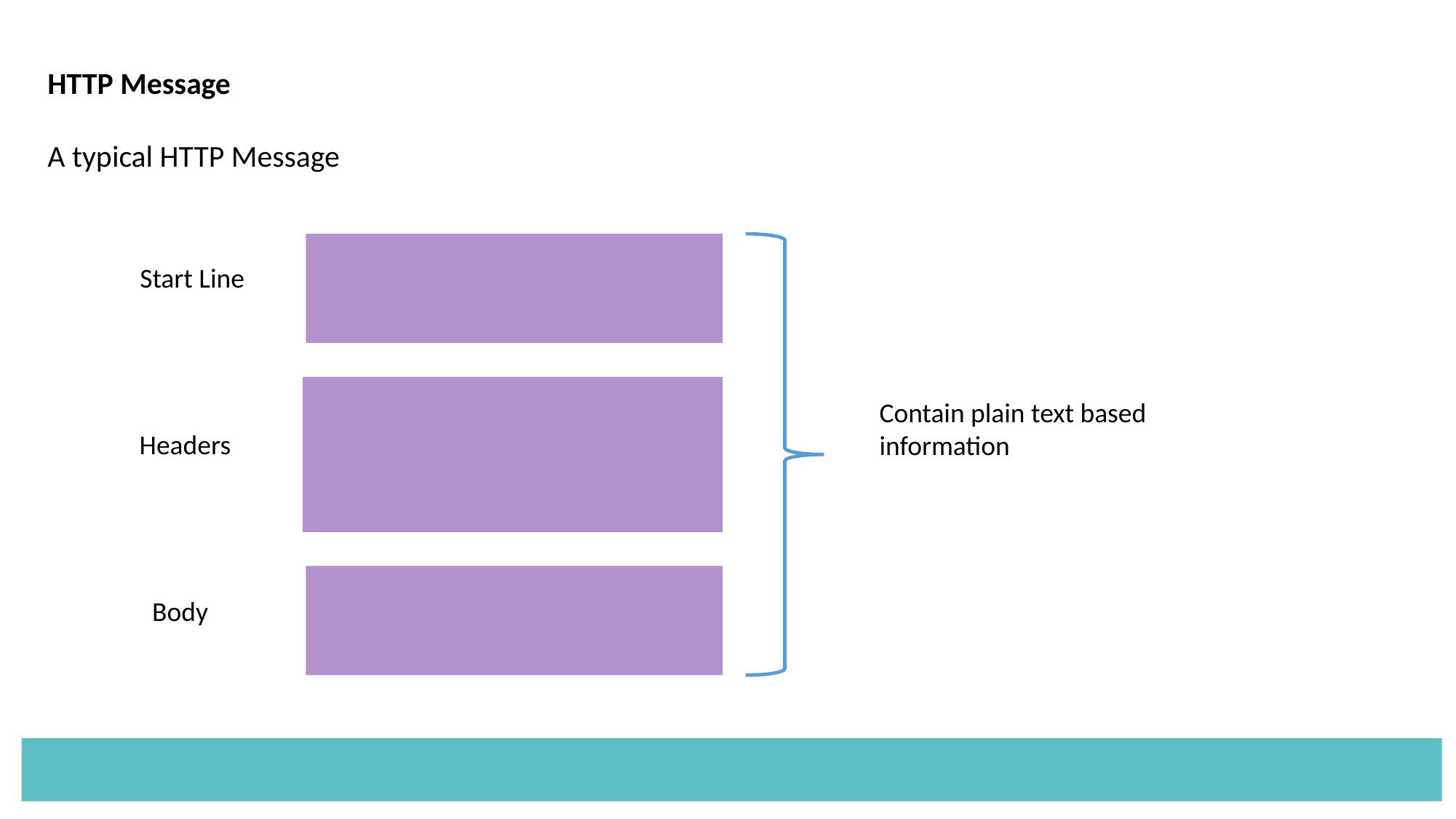

HTTP Message

A typical HTTP Message

 Start Line

Contain plain text based information
Headers

Body